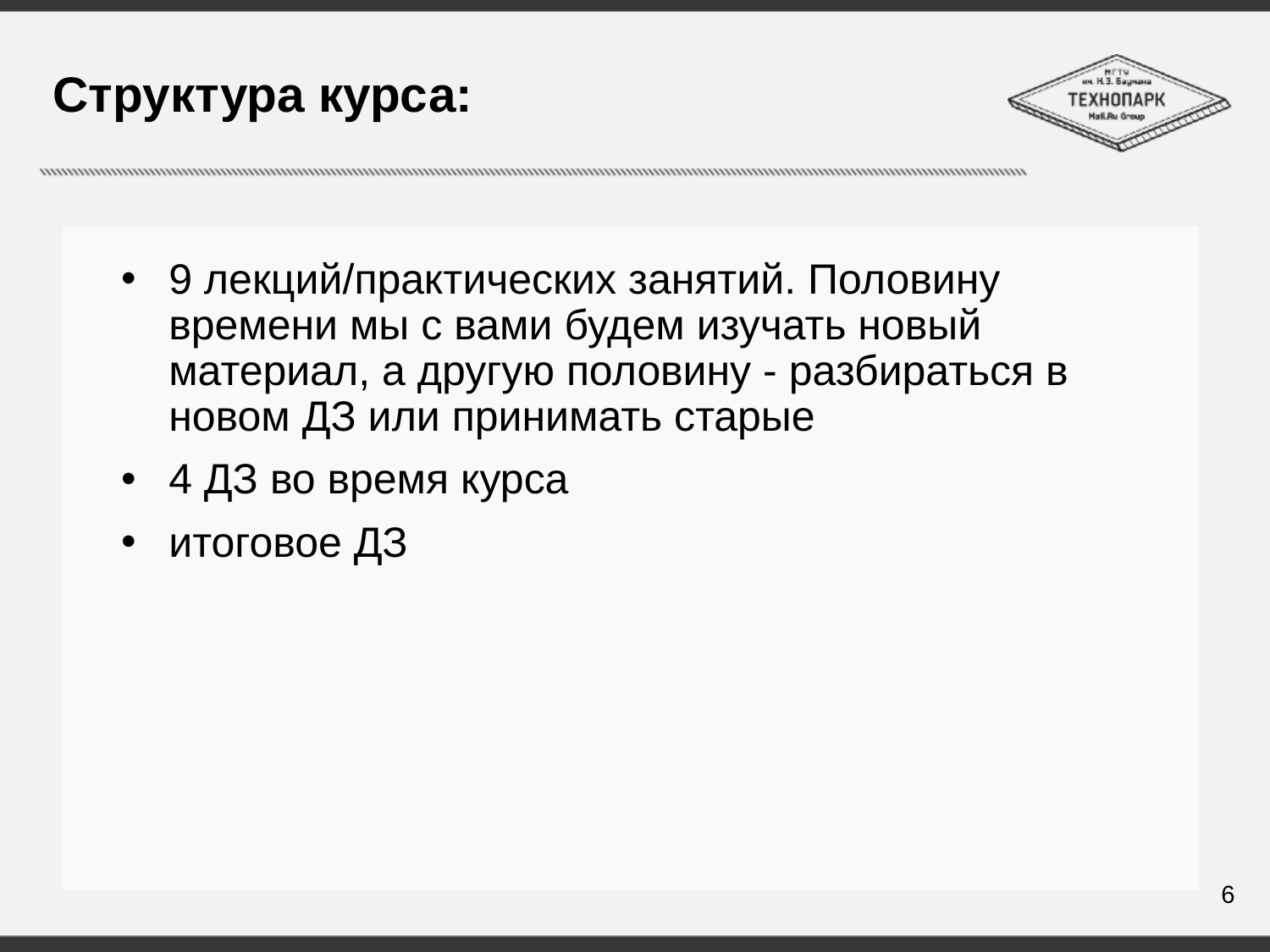

# Структура курса:
9 лекций/практических занятий. Половину времени мы с вами будем изучать новый материал, а другую половину - разбираться в новом ДЗ или принимать старые
4 ДЗ во время курса
итоговое ДЗ

6